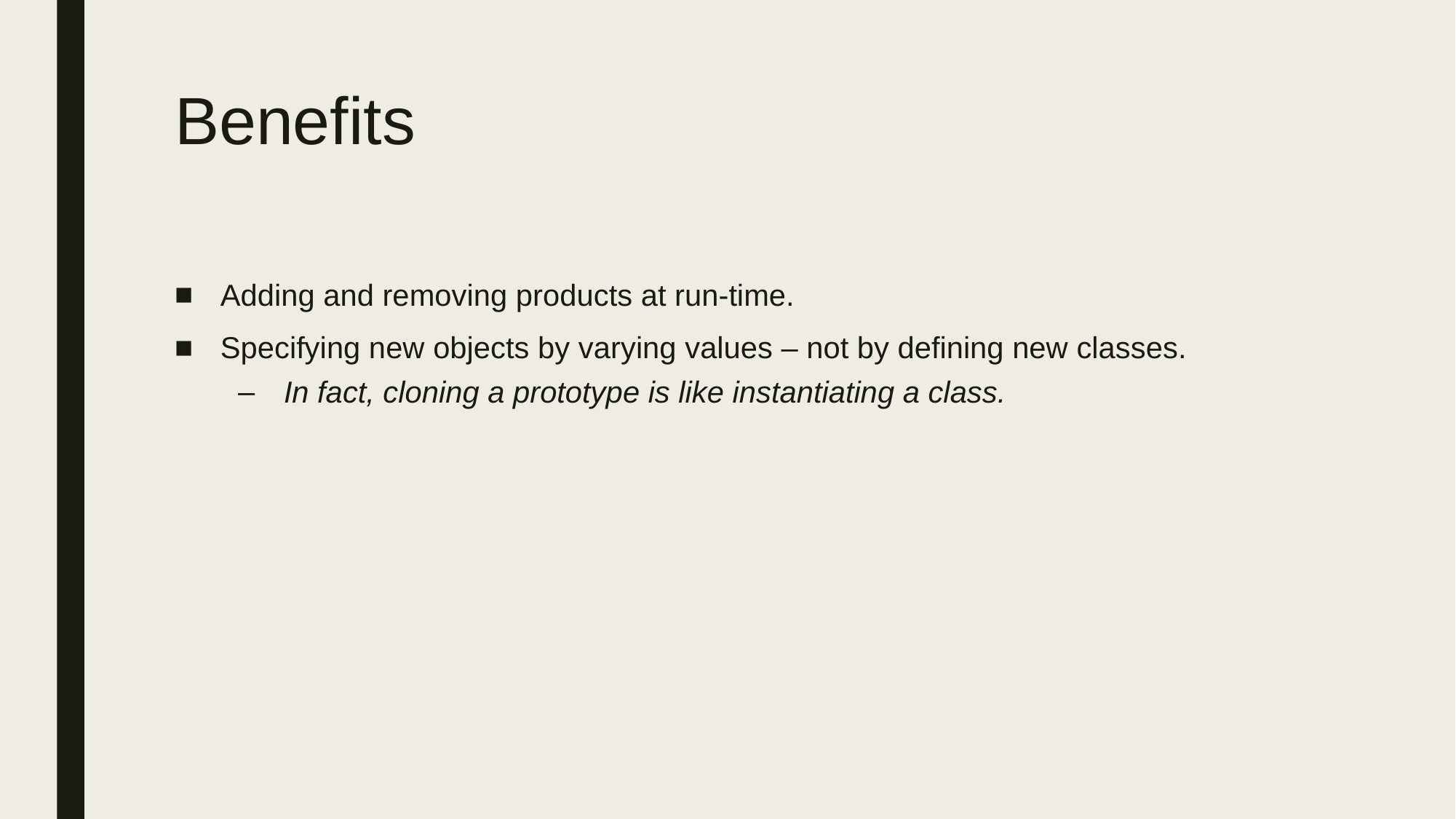

# Benefits
Adding and removing products at run-time.
Specifying new objects by varying values – not by defining new classes.
In fact, cloning a prototype is like instantiating a class.